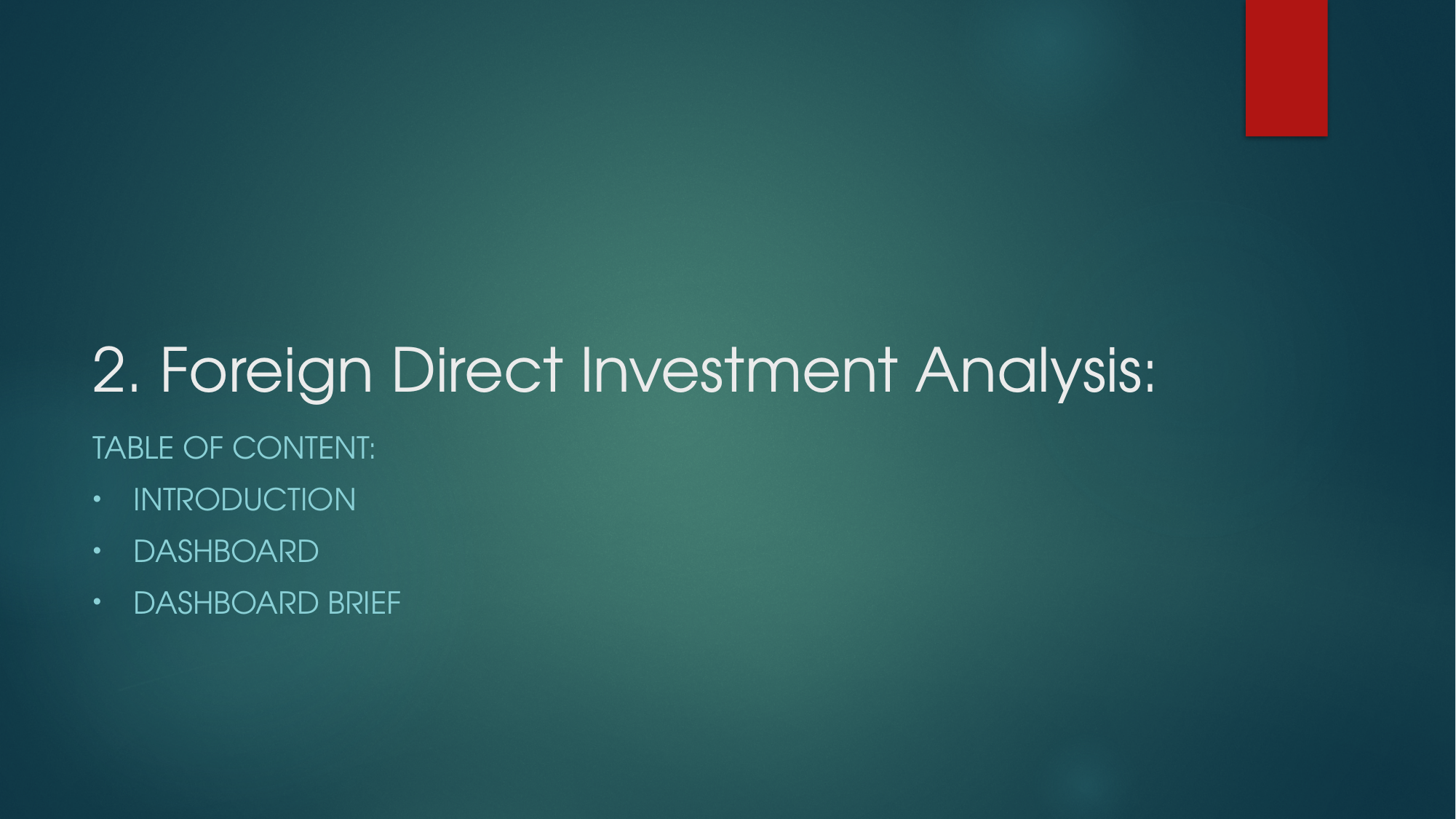

# 2. Foreign Direct Investment Analysis:
Table of content:
Introduction
Dashboard
Dashboard Brief